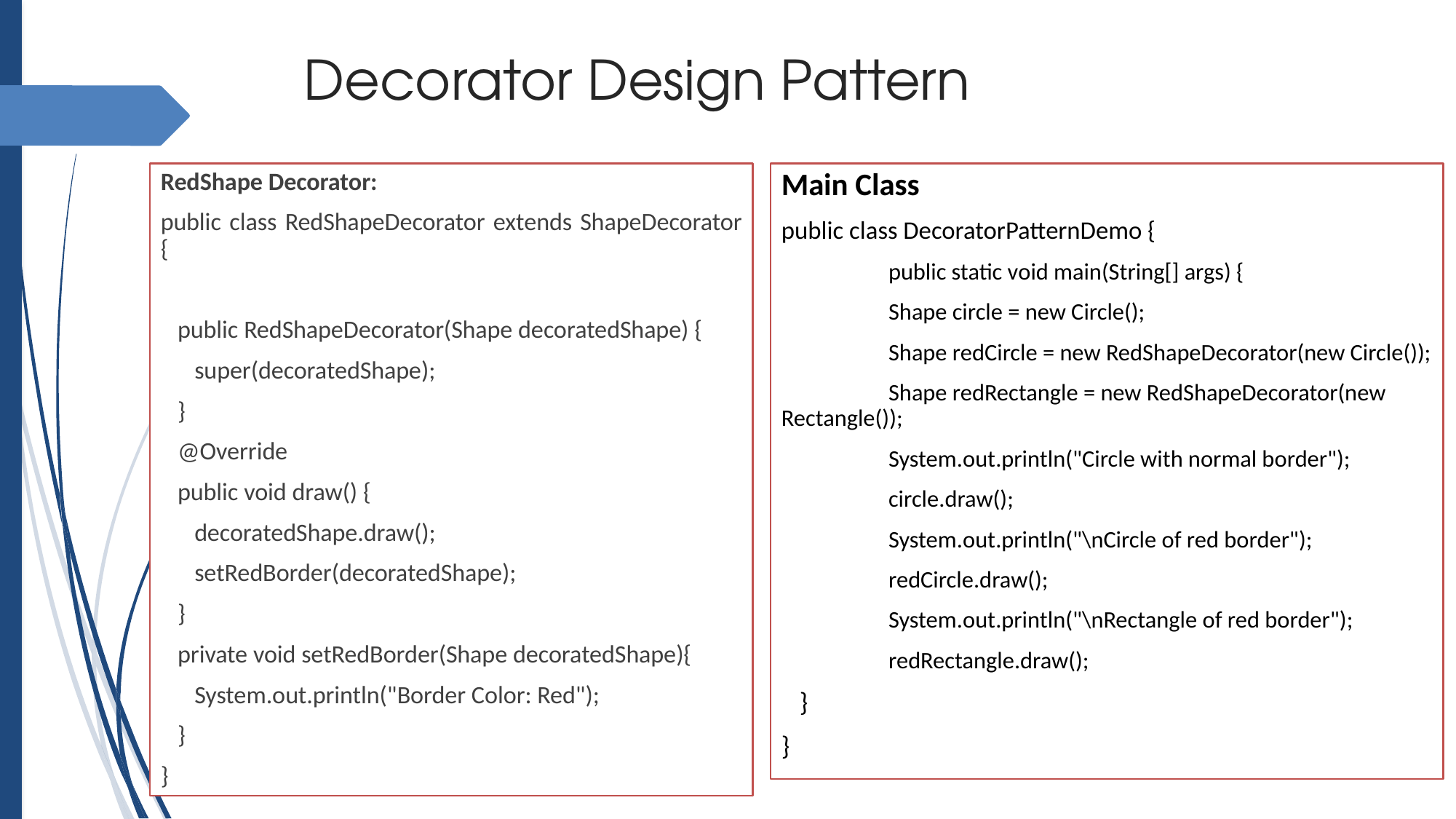

# Decorator Design Pattern
RedShape Decorator:
public class RedShapeDecorator extends ShapeDecorator {

   public RedShapeDecorator(Shape decoratedShape) {
      super(decoratedShape);
   }
   @Override
   public void draw() {
      decoratedShape.draw();
      setRedBorder(decoratedShape);
   }
   private void setRedBorder(Shape decoratedShape){
      System.out.println("Border Color: Red");
   }
}
Main Class
public class DecoratorPatternDemo {
   	public static void main(String[] args) {
 	Shape circle = new Circle();
	Shape redCircle = new RedShapeDecorator(new Circle());
	Shape redRectangle = new RedShapeDecorator(new 	Rectangle());
      	System.out.println("Circle with normal border");
      	circle.draw();
      	System.out.println("\nCircle of red border");
      	redCircle.draw();
      	System.out.println("\nRectangle of red border");
      	redRectangle.draw();
   }
}